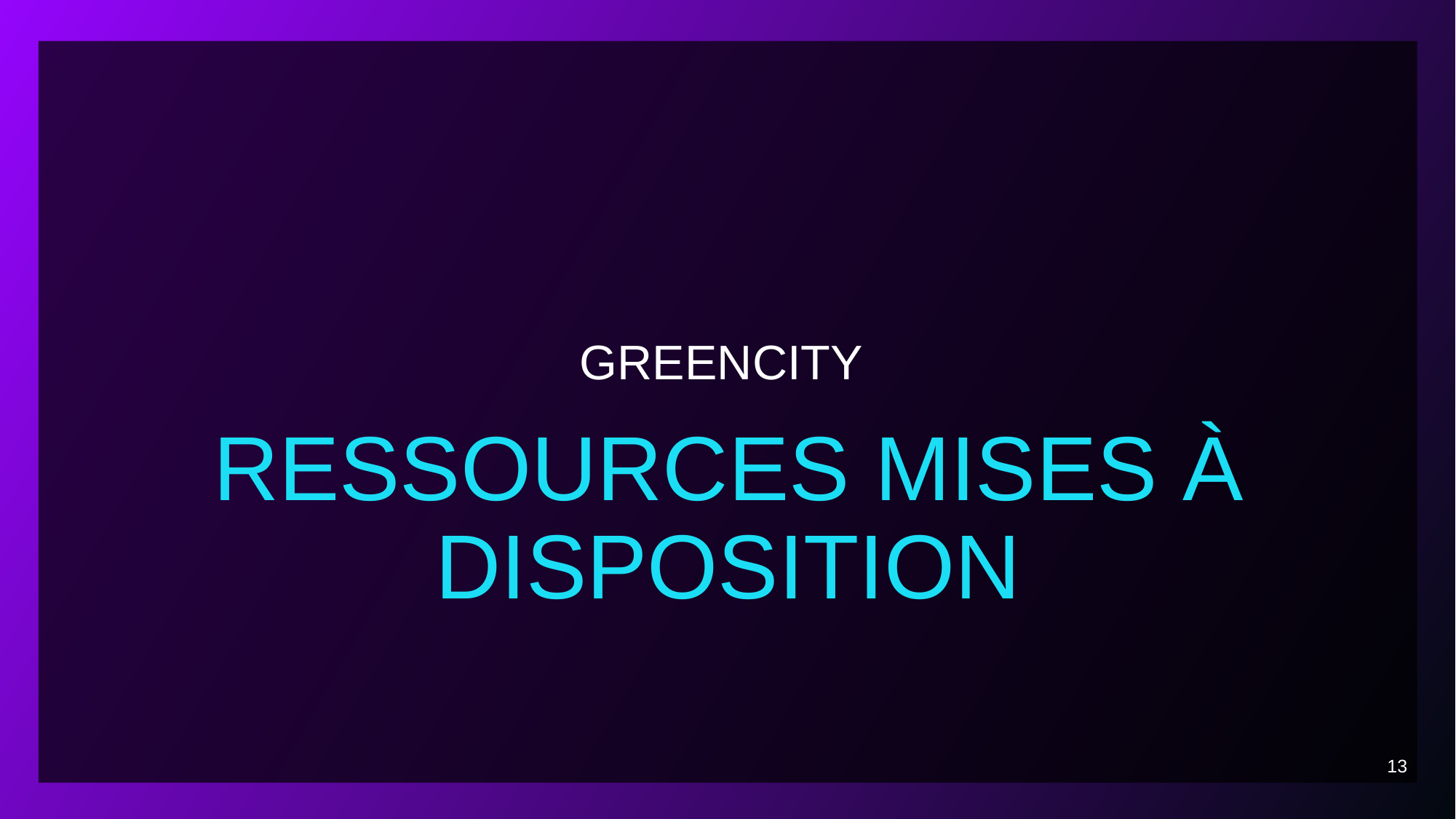

# GREENCITY
RESSOURCES MISES À DISPOSITION
13